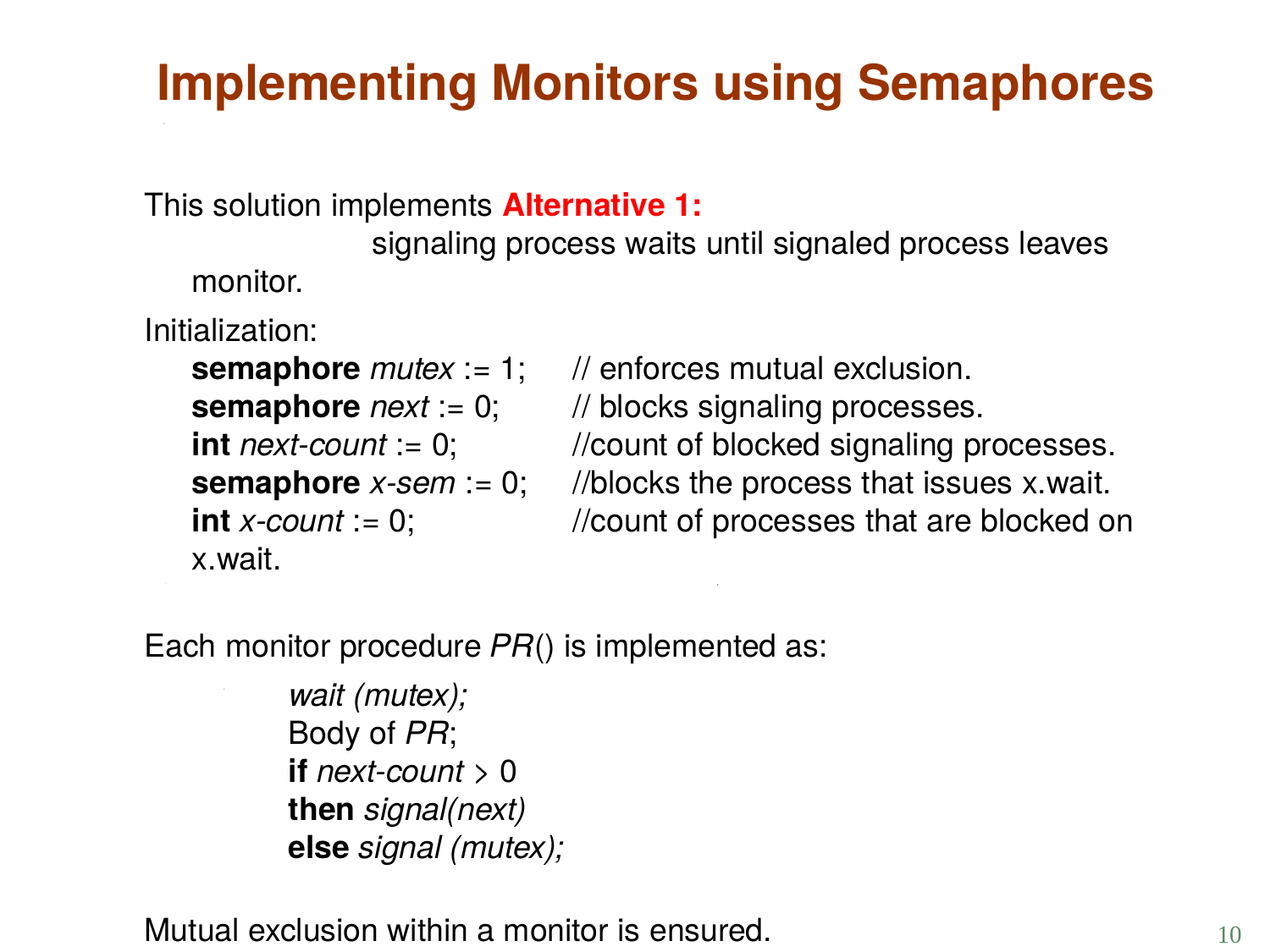

# Implementing Monitors using Semaphores
This solution implements Alternative 1:
	      signaling process waits until signaled process leaves monitor.
Initialization:
semaphore mutex := 1;    	// enforces mutual exclusion.
semaphore next := 0;       	// blocks signaling processes.
int next‐count := 0;	//count of blocked signaling processes.
semaphore x‐sem := 0; 	//blocks the process that issues x.wait.
int x‐count := 0;		//count of processes that are blocked on x.wait.
Each monitor procedure PR() is implemented as:
wait (mutex);
Body of PR;
if next‐count > 0
then signal(next)
else signal (mutex);
Mutual exclusion within a monitor is ensured.
10